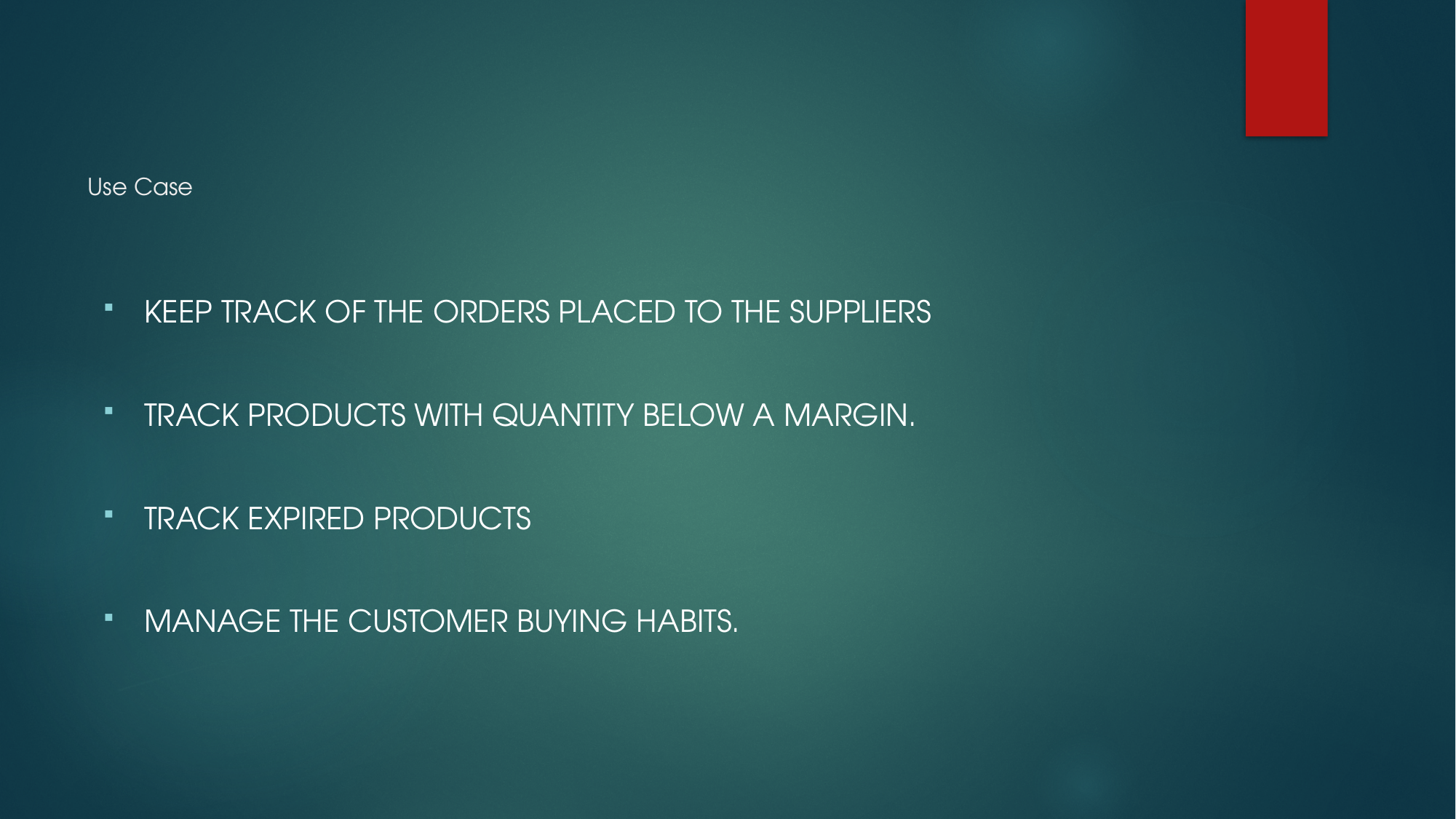

# Use Case
Keep track of the orders placed to the SuPPLiers

Track products with quantity below a margin.

TRACK Expired PRODUCTS

Manage the customer buying habits.